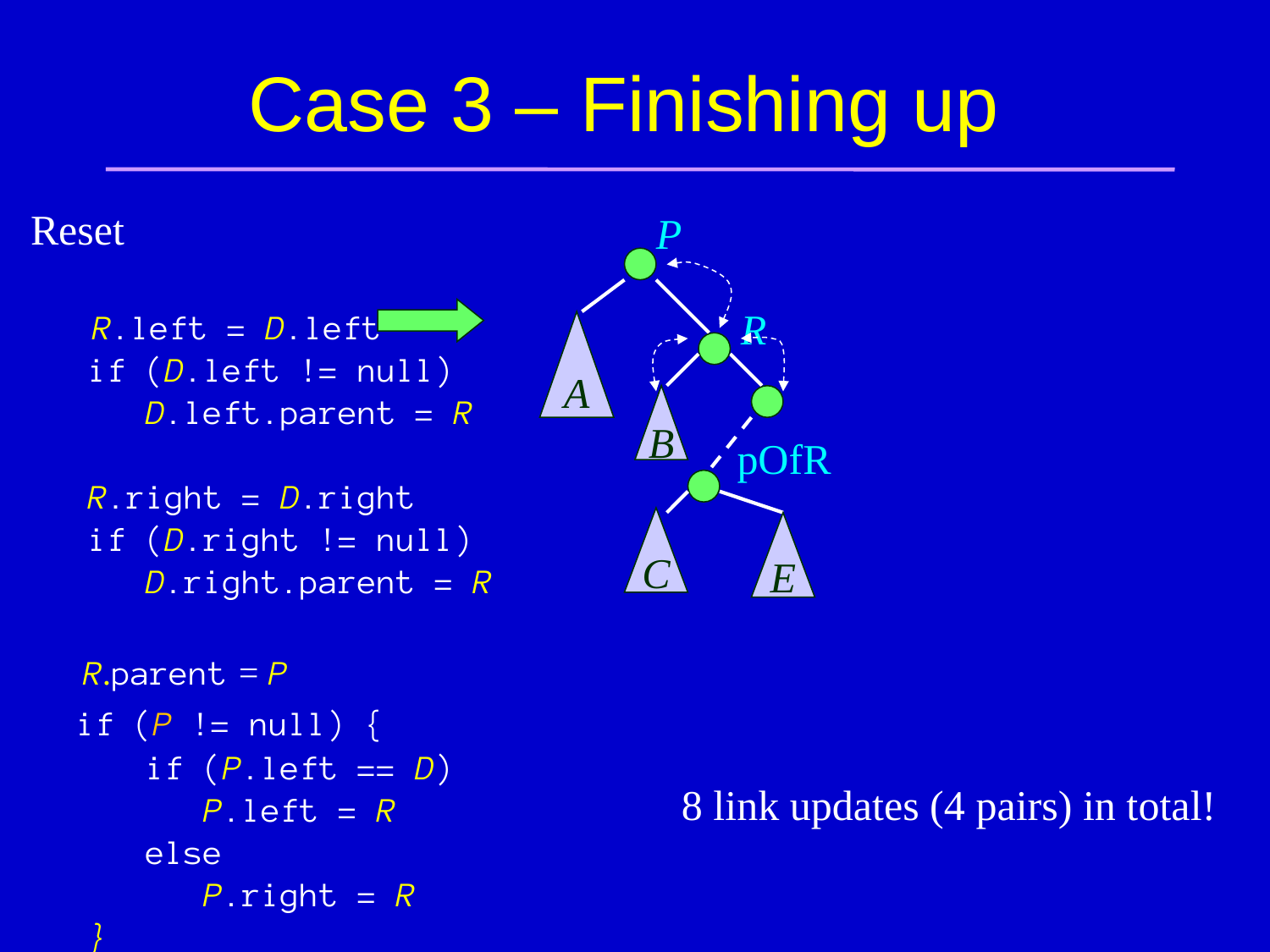

# Case 3 – Finishing up

Reset

       R.left = D.left
   if (D.left != null)
             D.left.parent = R

   R.right = D.right
   if (D.right != null)
      D.right.parent = R

      R.parent = P
  if (P != null) {
      if (P.left == D)
         P.left = R
      else
         P.right = R
   }
P

R
A

B

C
E

pOfR
8 link updates (4 pairs) in total!